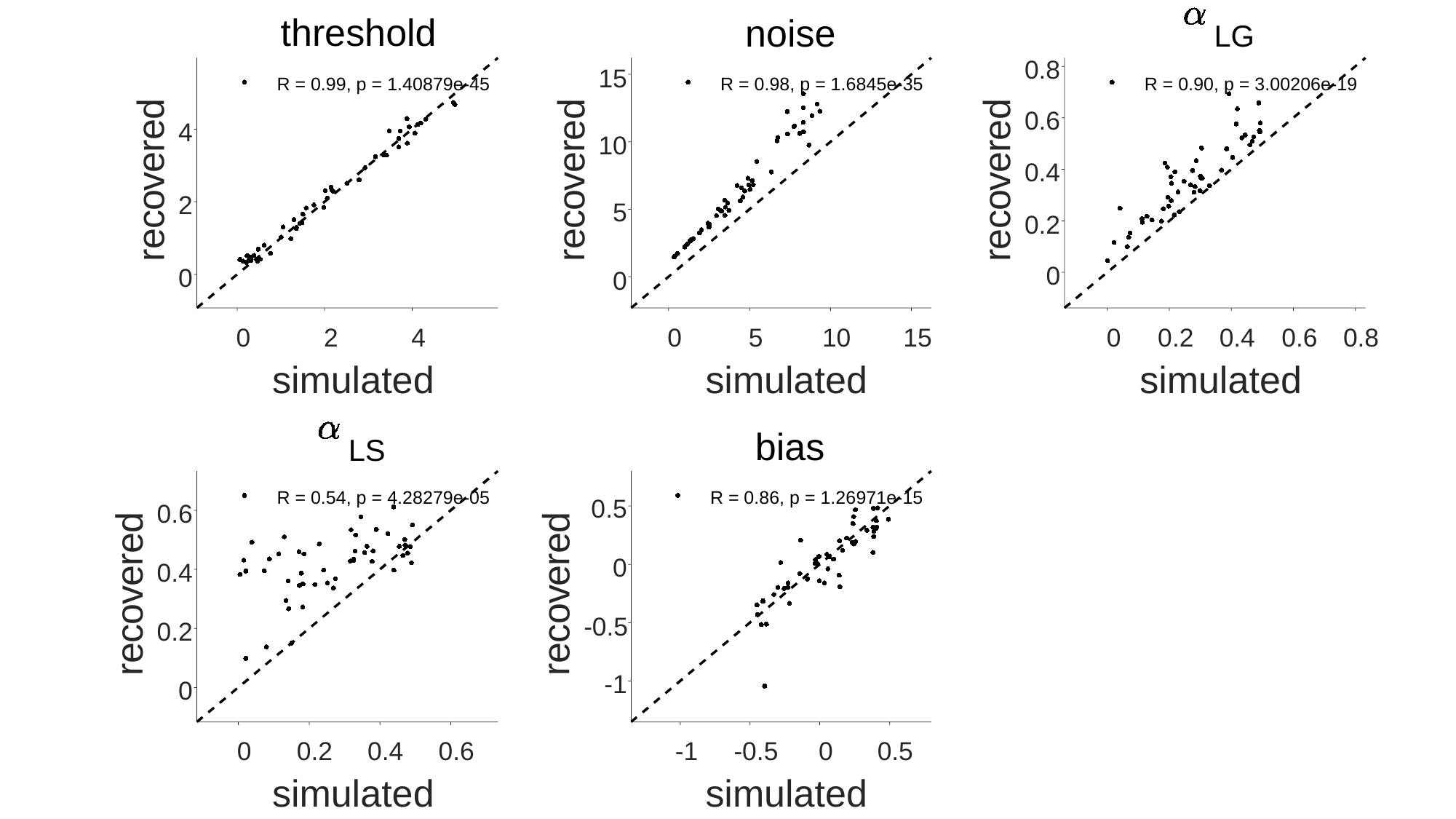

threshold
noise
LG
0.8

15

R = 0.99, p = 1.40879e-45
R = 0.98, p = 1.6845e-35

d
d
d

e
e
e
0.6

4

r
r
r

10

e
e
e

v
v
v
0.4

o
o
o

2

c
c
c

5

0.2

e
e

e

r
r
r

0

0
0

0
2
4
0
5
10
15
0
0.2
0.4
0.6
0.8
simulated
simulated
simulated

R = 0.90, p = 3.00206e-19

bias
LS

R = 0.54, p = 4.28279e-05
0.5

d
d
0.6

e
e

r
r

e
e

0

0.4

v
v

o
o

c
c
-0.5

0.2

e
e

r
r

-1
0

0
0.2
0.4
0.6
-1
-0.5
0
0.5
simulated
simulated

R = 0.86, p = 1.26971e-15